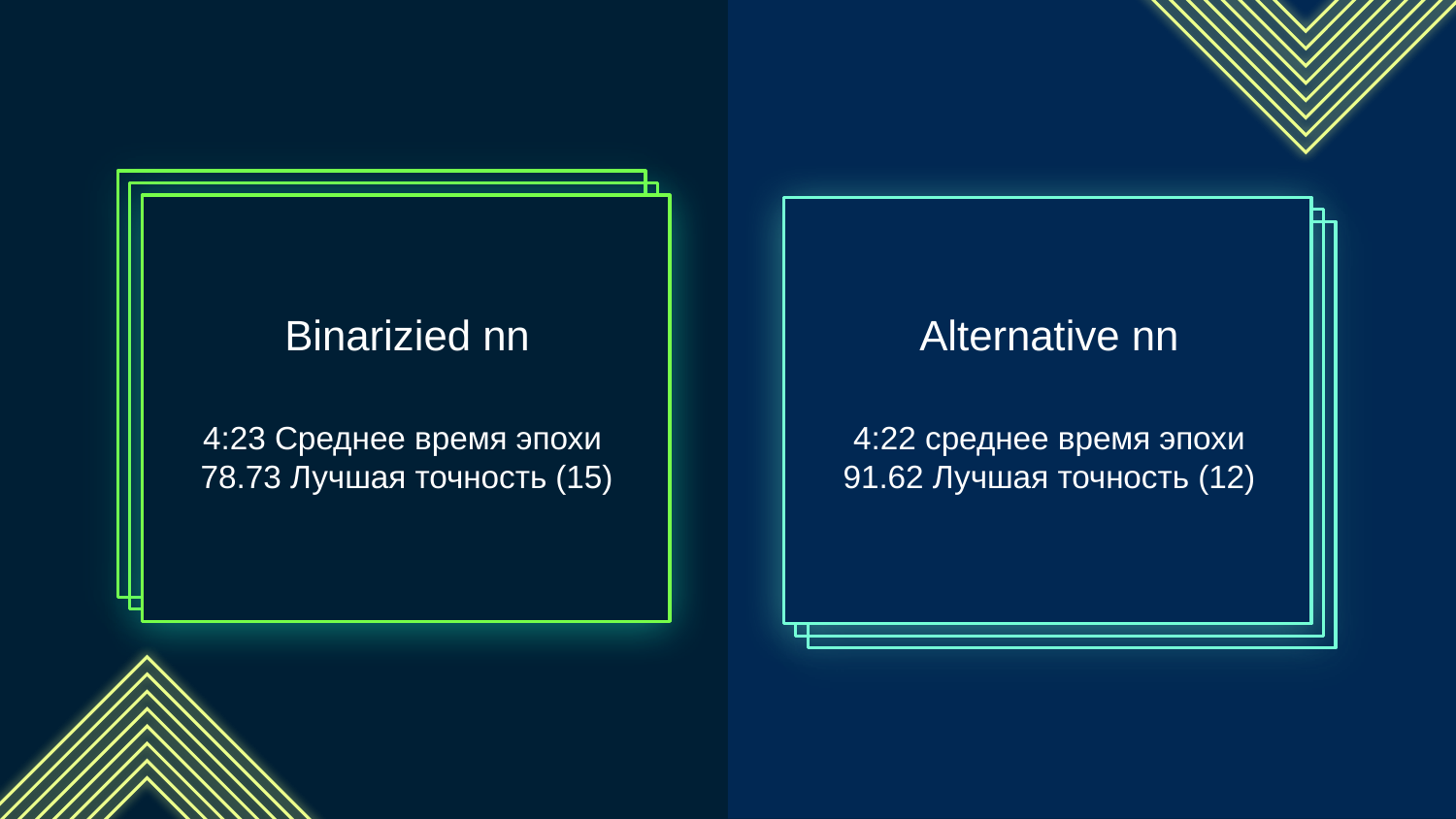

Binarizied nn
# Alternative nn
4:23 Среднее время эпохи
78.73 Лучшая точность (15)
4:22 среднее время эпохи
91.62 Лучшая точность (12)